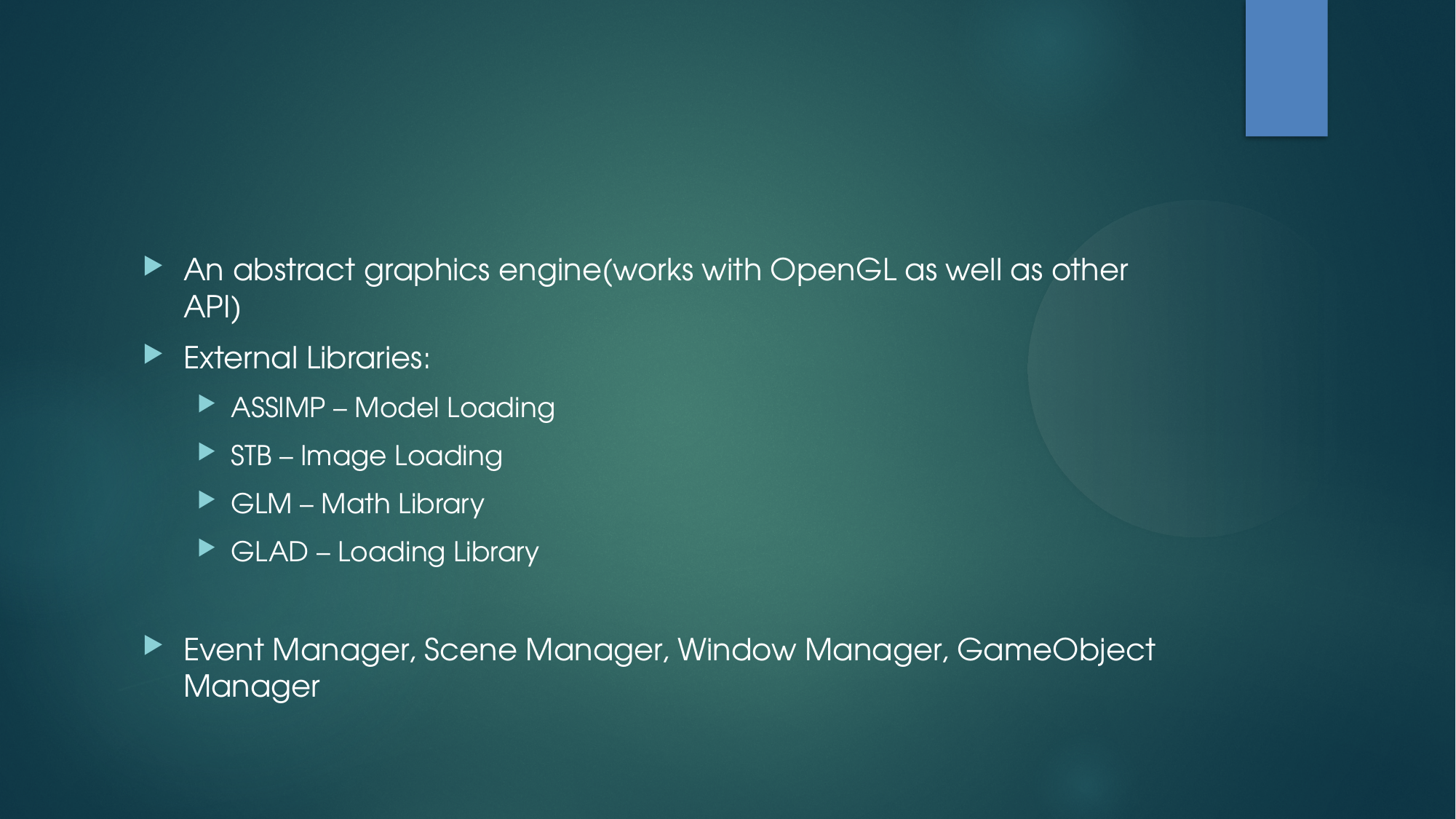

An abstract graphics engine(works with OpenGL as well as other API)
External Libraries:
ASSIMP – Model Loading
STB – Image Loading
GLM – Math Library
GLAD – Loading Library

Event Manager, Scene Manager, Window Manager, GameObject Manager